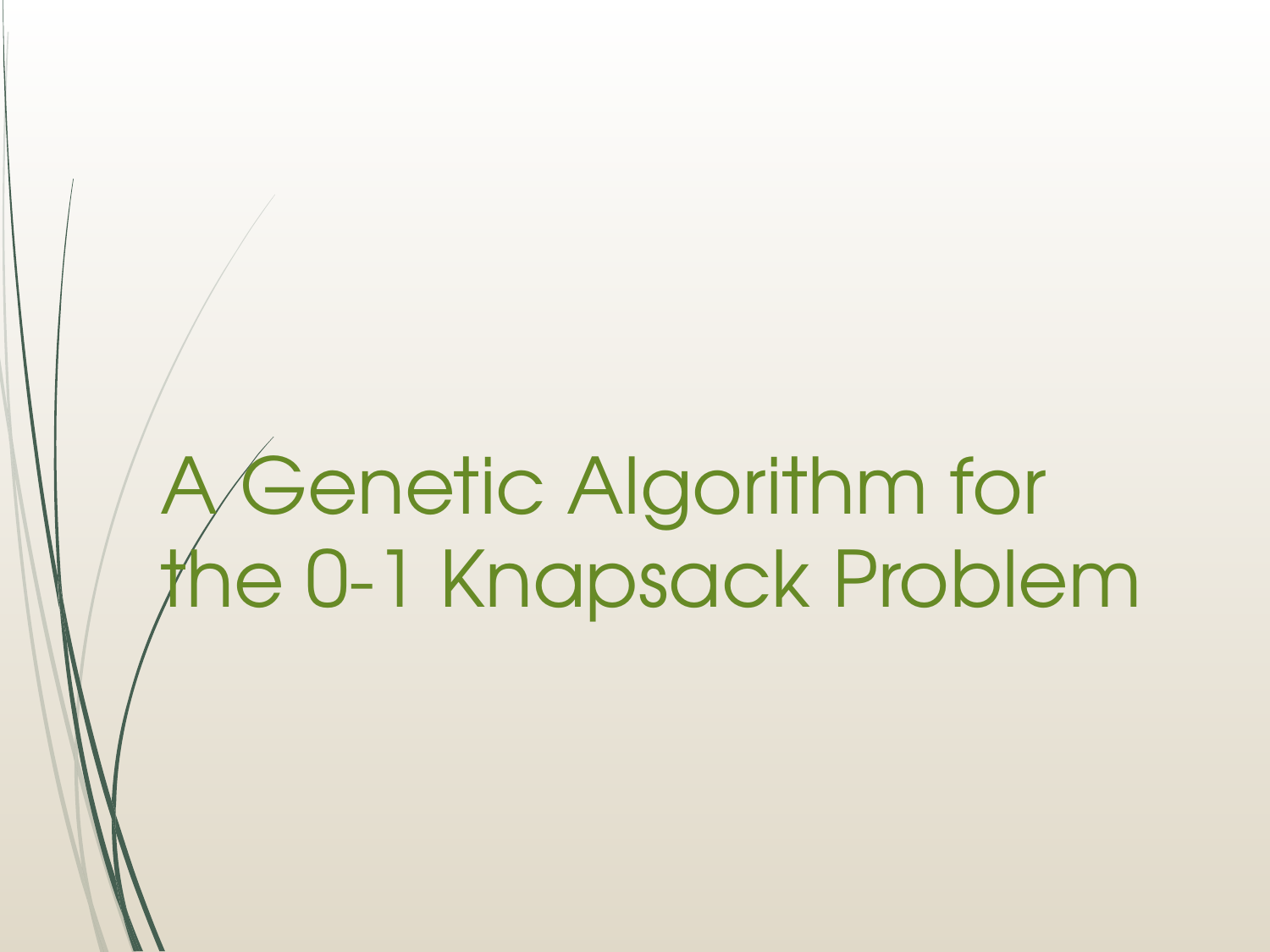

# A Genetic Algorithm for the 0-1 Knapsack Problem
1